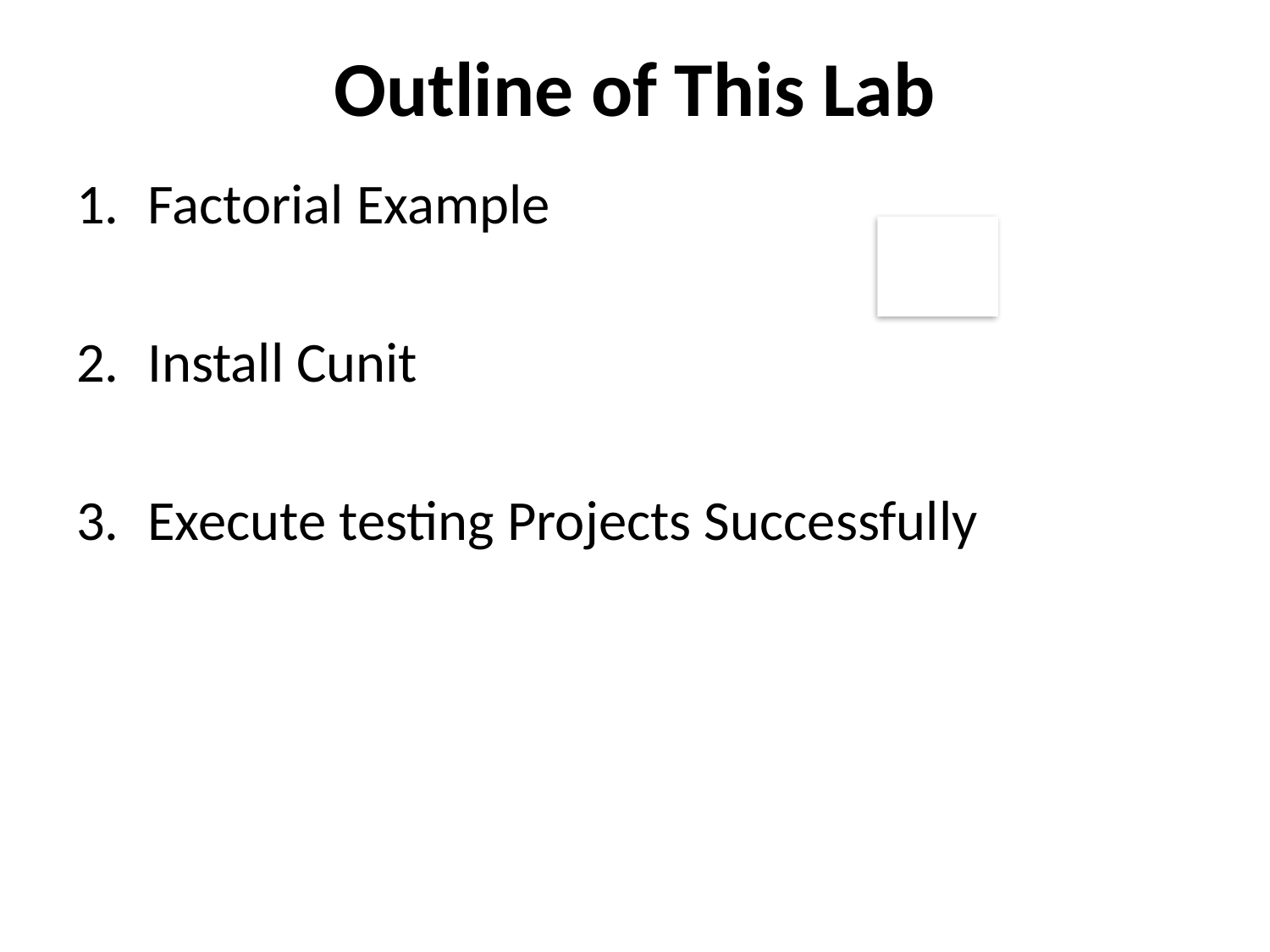

Outline of This Lab
Factorial Example

Install Cunit

Execute testing Projects Successfully